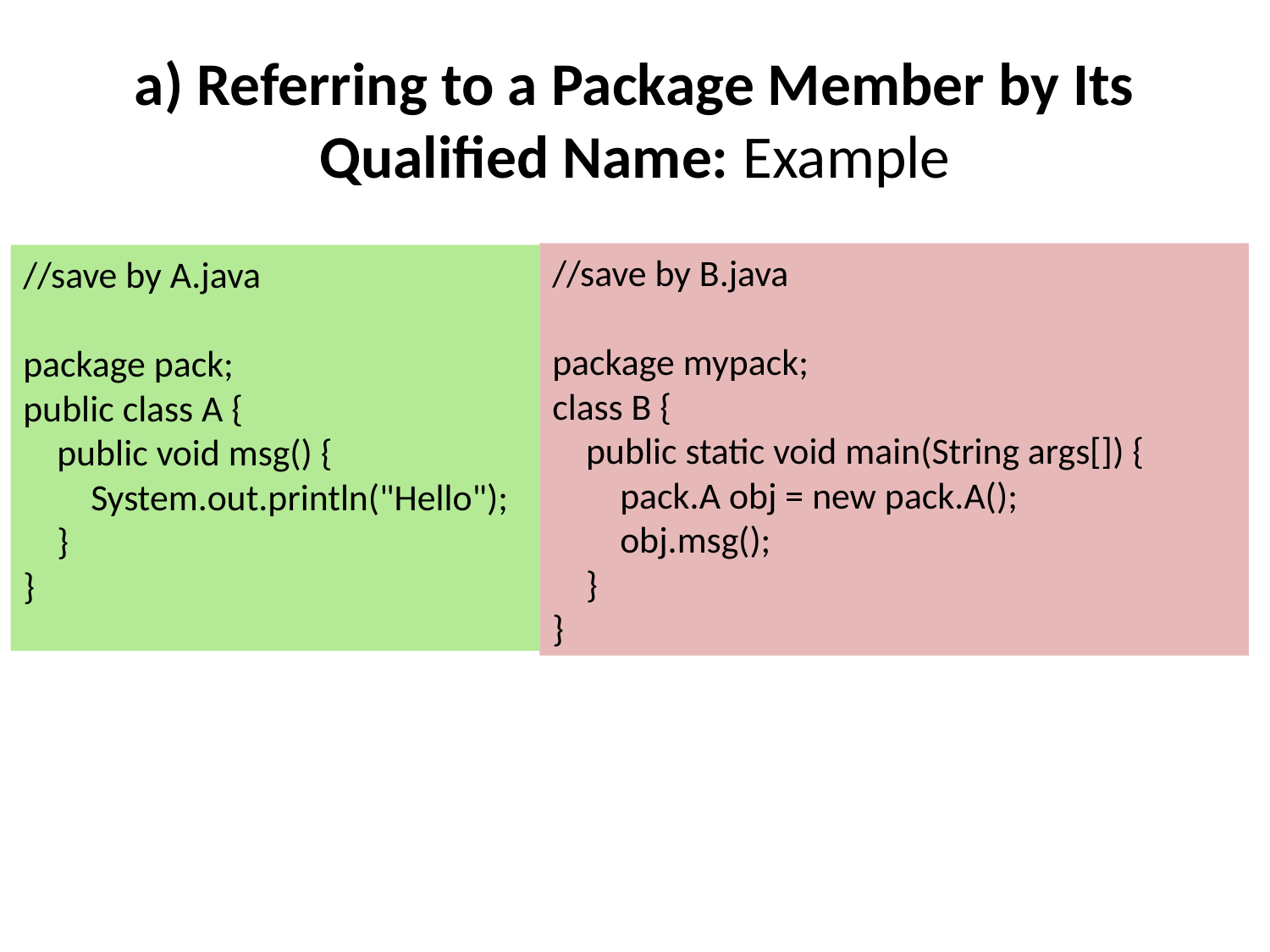

# a) Referring to a Package Member by Its Qualified Name: Example
//save by B.java

package mypack;
class B {
    public static void main(String args[]) {
        pack.A obj = new pack.A();
        obj.msg();
    }
}
//save by A.java

package pack;
public class A {
    public void msg() {
        System.out.println("Hello");
    }
}